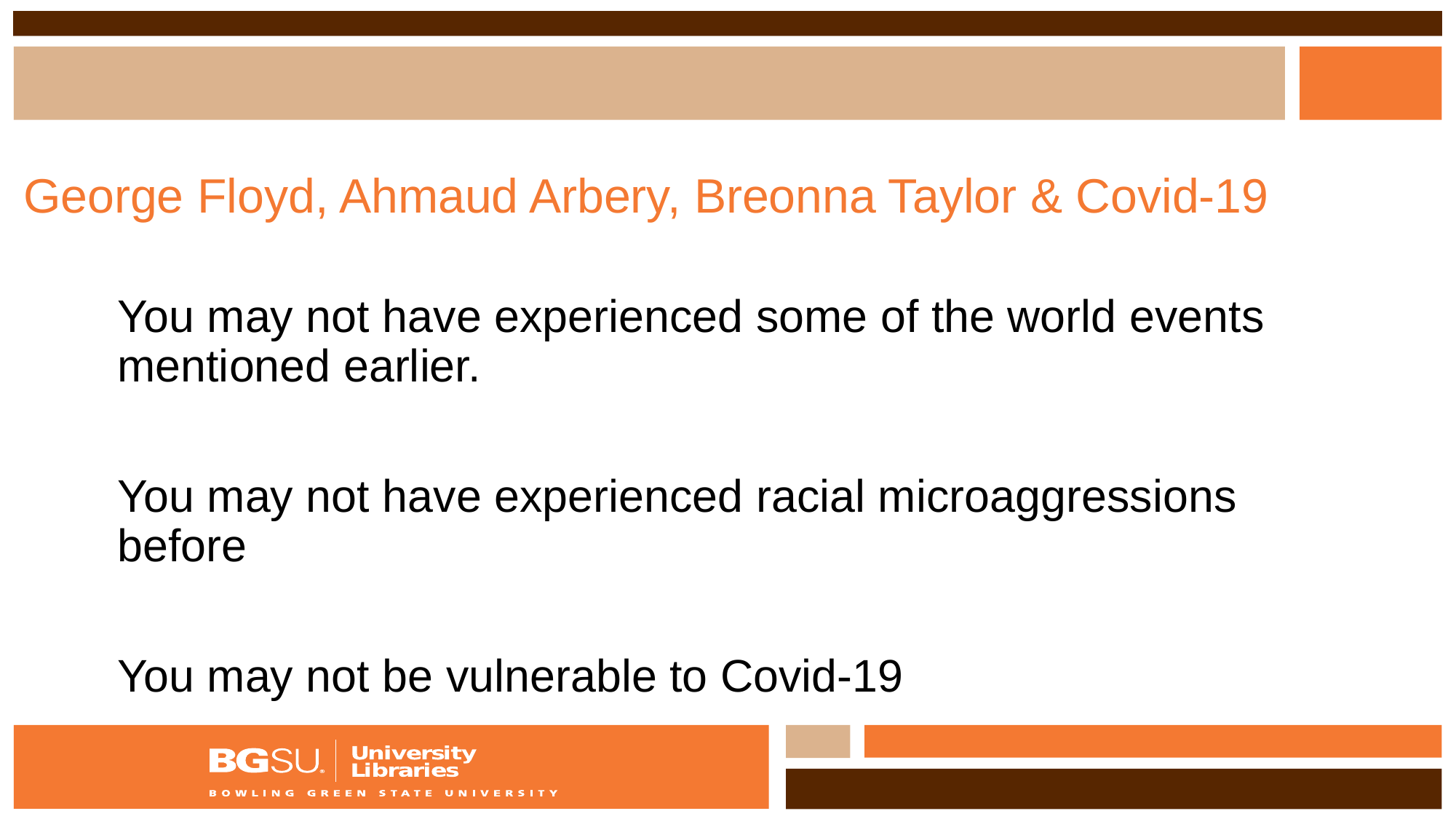

# George Floyd, Ahmaud Arbery, Breonna Taylor & Covid-19
You may not have experienced some of the world events mentioned earlier.

You may not have experienced racial microaggressions before

You may not be vulnerable to Covid-19